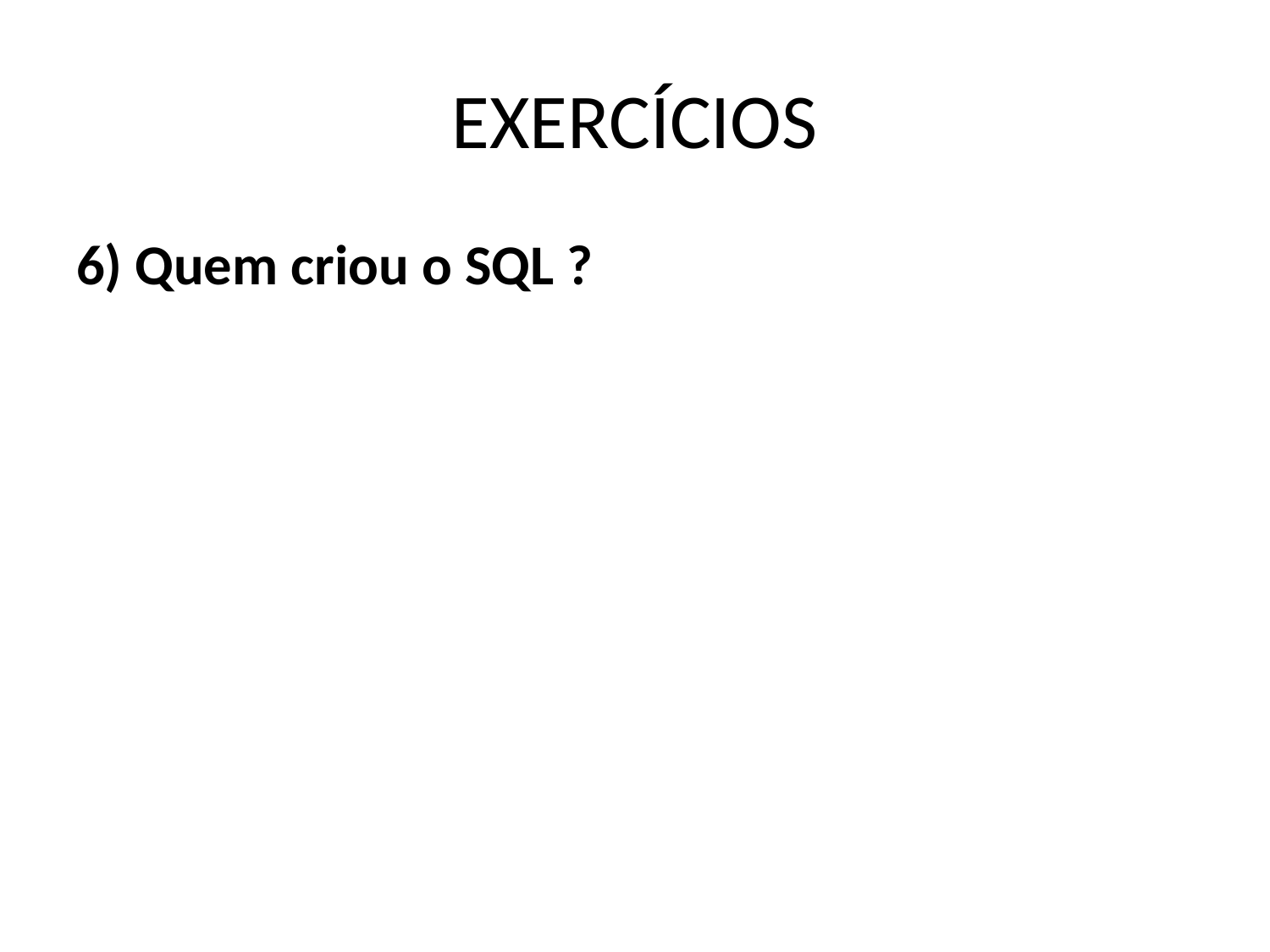

# EXERCÍCIOS
6) Quem criou o SQL ?